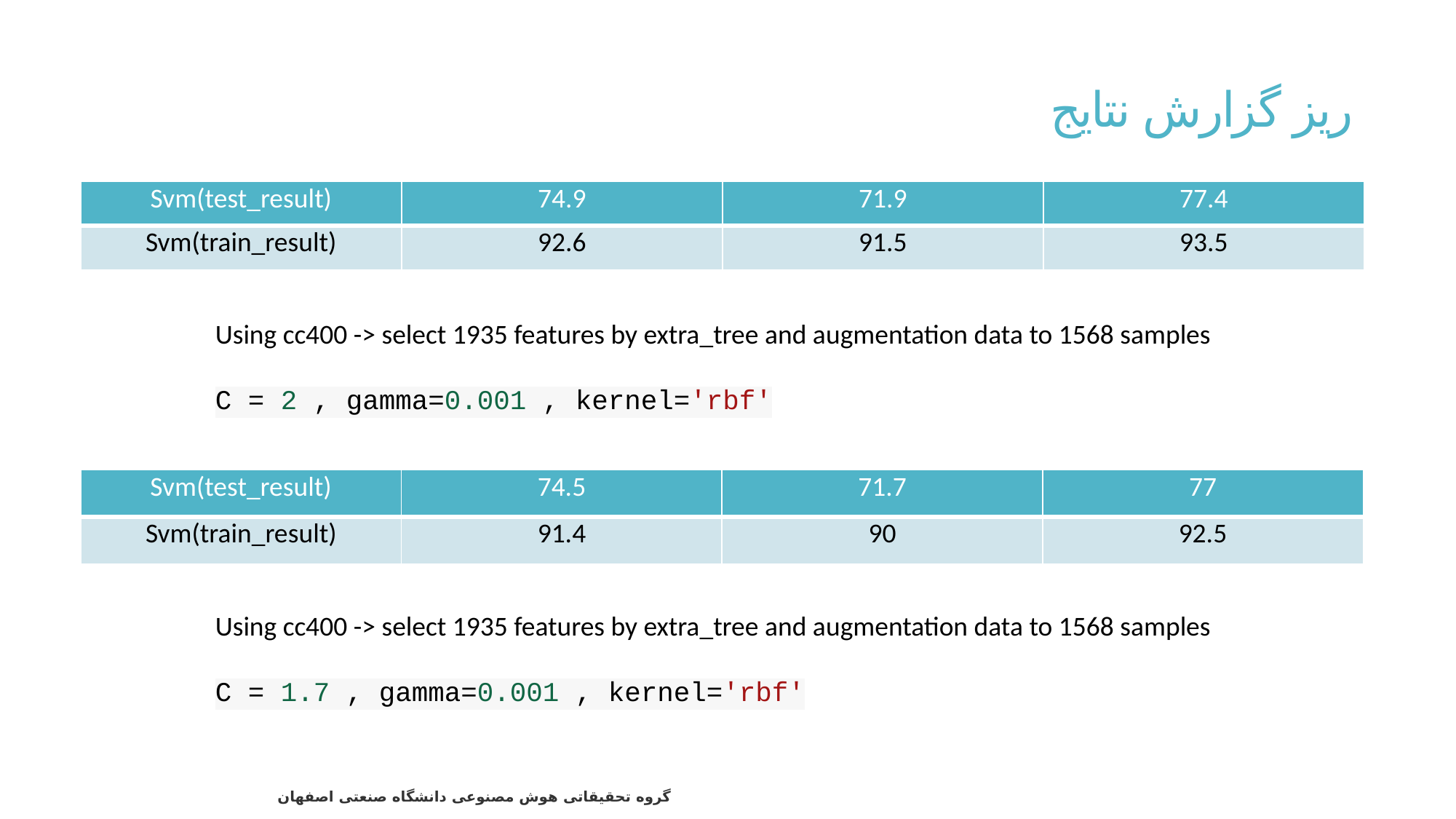

# ریز گزارش نتایج
| Svm(test\_result) | 74.9 | 71.9 | 77.4 |
| --- | --- | --- | --- |
| Svm(train\_result) | 92.6 | 91.5 | 93.5 |
Using cc400 -> select 1935 features by extra_tree and augmentation data to 1568 samples

C = 2 , gamma=0.001 , kernel='rbf'

| Svm(test\_result) | 74.5 | 71.7 | 77 |
| --- | --- | --- | --- |
| Svm(train\_result) | 91.4 | 90 | 92.5 |
Using cc400 -> select 1935 features by extra_tree and augmentation data to 1568 samples

C = 1.7 , gamma=0.001 , kernel='rbf'

75
گروه تحقیقاتی هوش مصنوعی دانشگاه صنعتی اصفهان